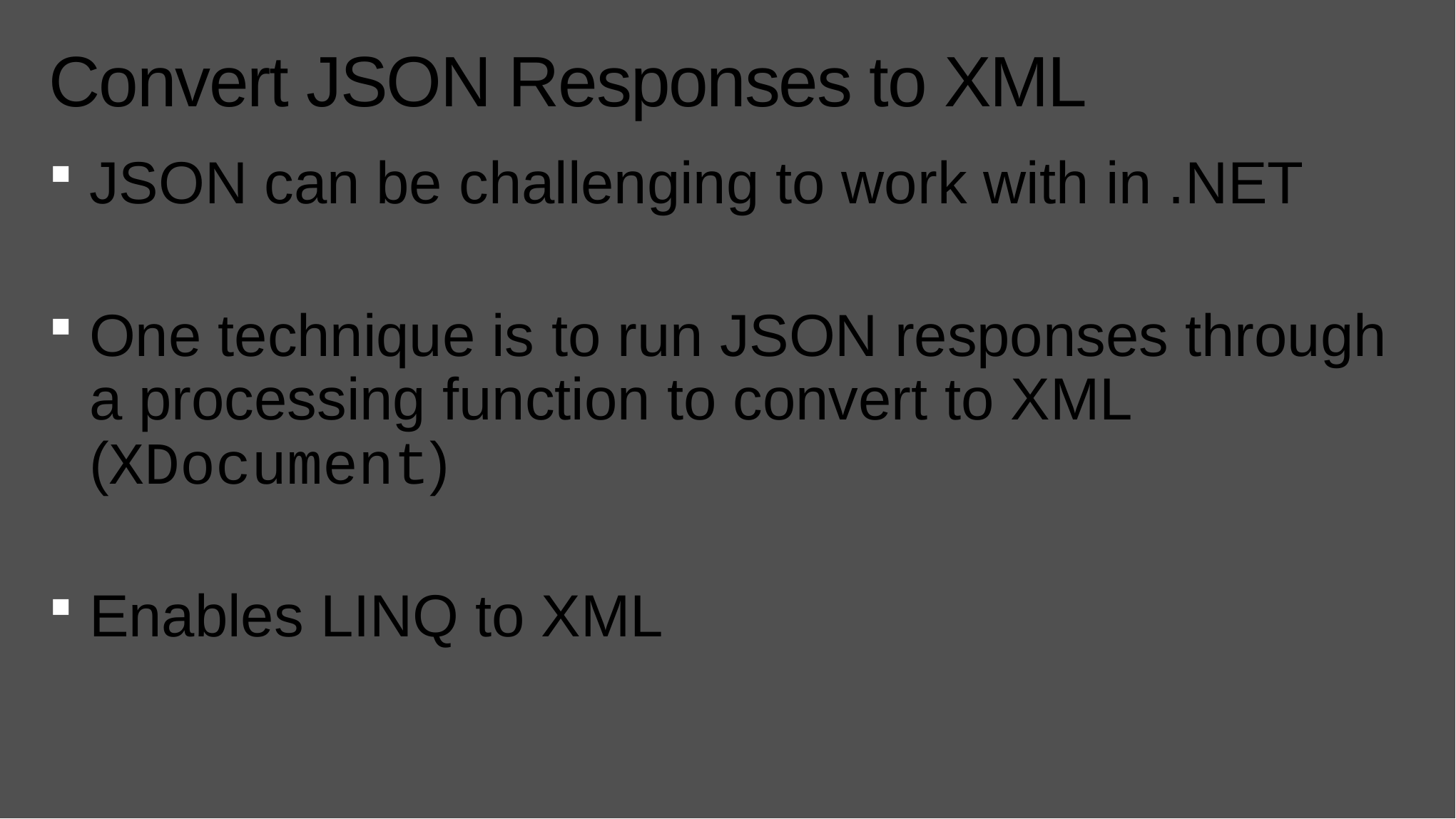

# Convert JSON Responses to XML
JSON can be challenging to work with in .NET

One technique is to run JSON responses through a processing function to convert to XML (XDocument)

Enables LINQ to XML